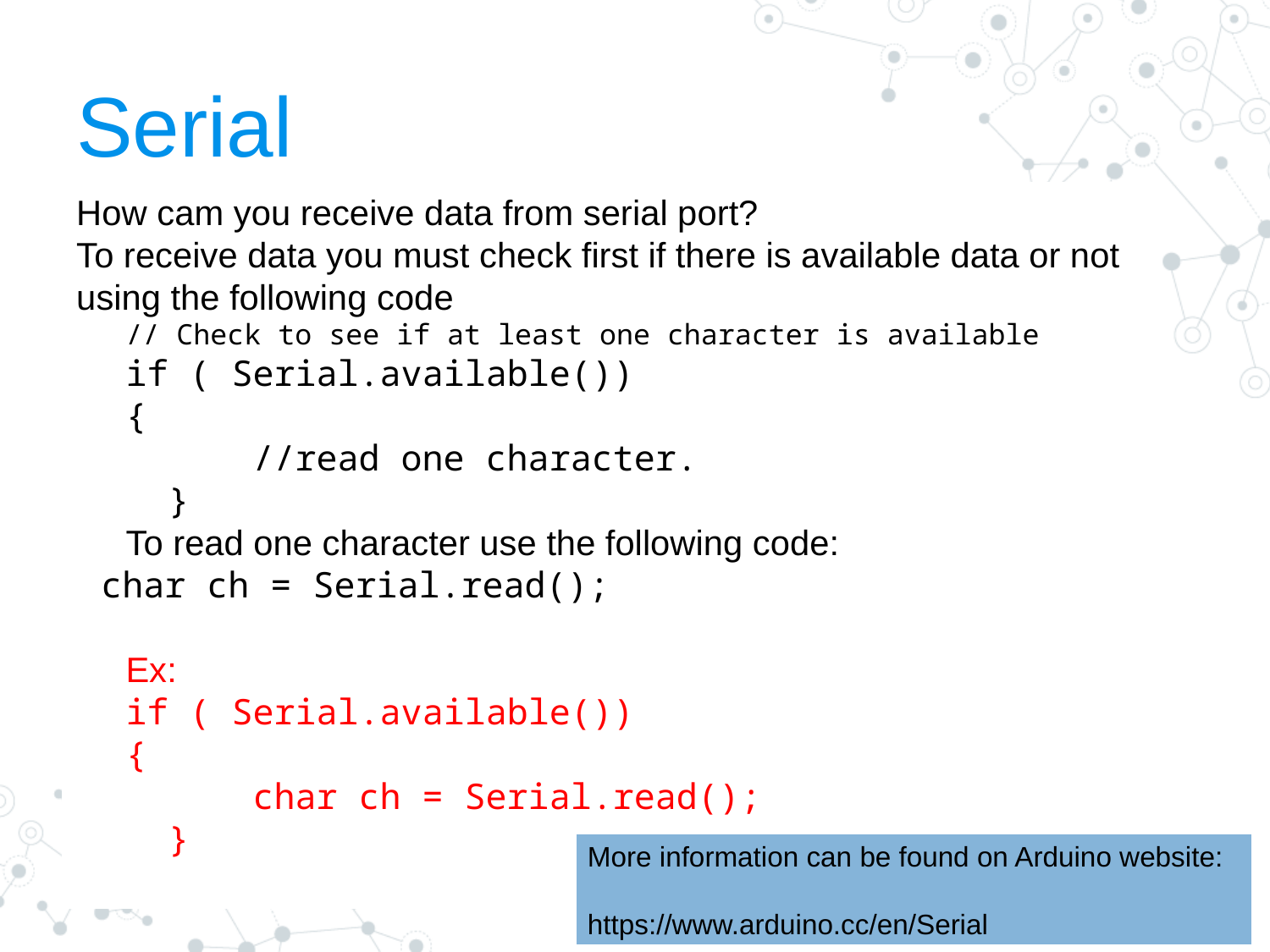

Serial communication
How cam you receive data from serial port?
To receive data you must check first if there is available data or not using the following code
// Check to see if at least one character is available
if ( Serial.available())
{
	//read one character.
  }
To read one character use the following code:
char ch = Serial.read();

Ex:
if ( Serial.available())
{
	char ch = Serial.read();
  }

More information can be found on Arduino website:

https://www.arduino.cc/en/Serial